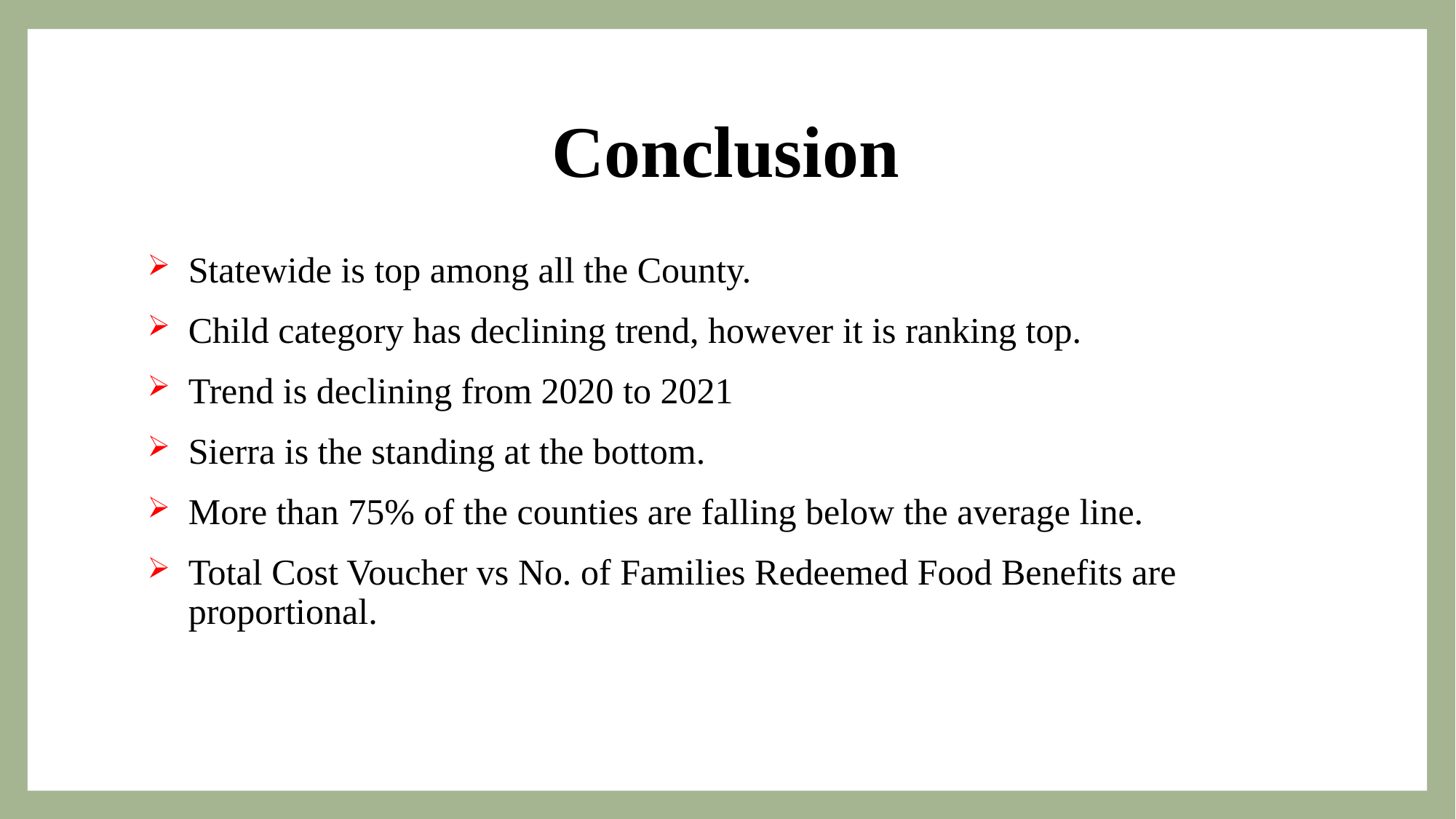

# Conclusion
Statewide is top among all the County.
Child category has declining trend, however it is ranking top.
Trend is declining from 2020 to 2021
Sierra is the standing at the bottom.
More than 75% of the counties are falling below the average line.
Total Cost Voucher vs No. of Families Redeemed Food Benefits are proportional.